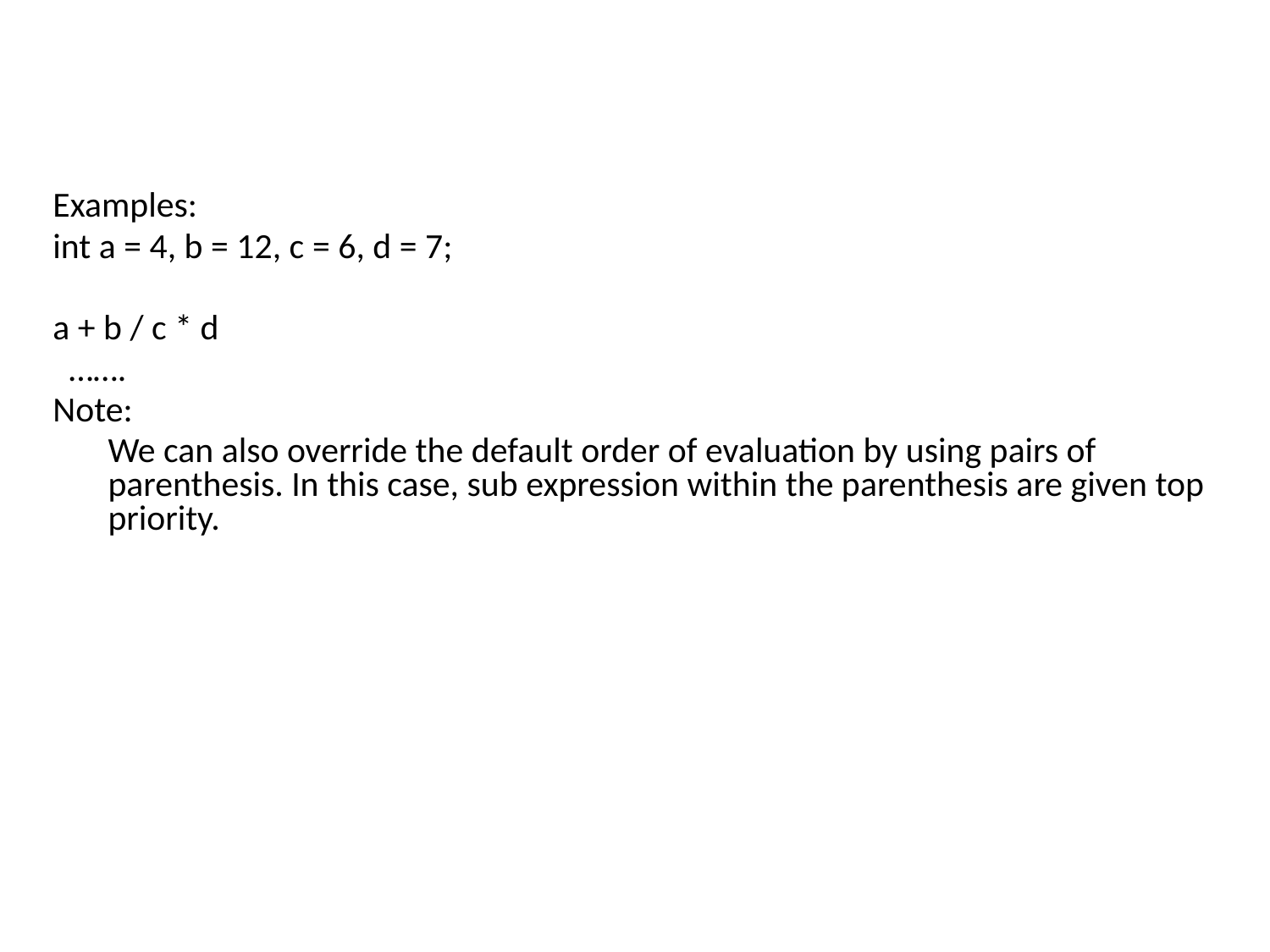

Examples:
int a = 4, b = 12, c = 6, d = 7;

a + b / c * d
  …….
Note:
	We can also override the default order of evaluation by using pairs of parenthesis. In this case, sub expression within the parenthesis are given top priority.